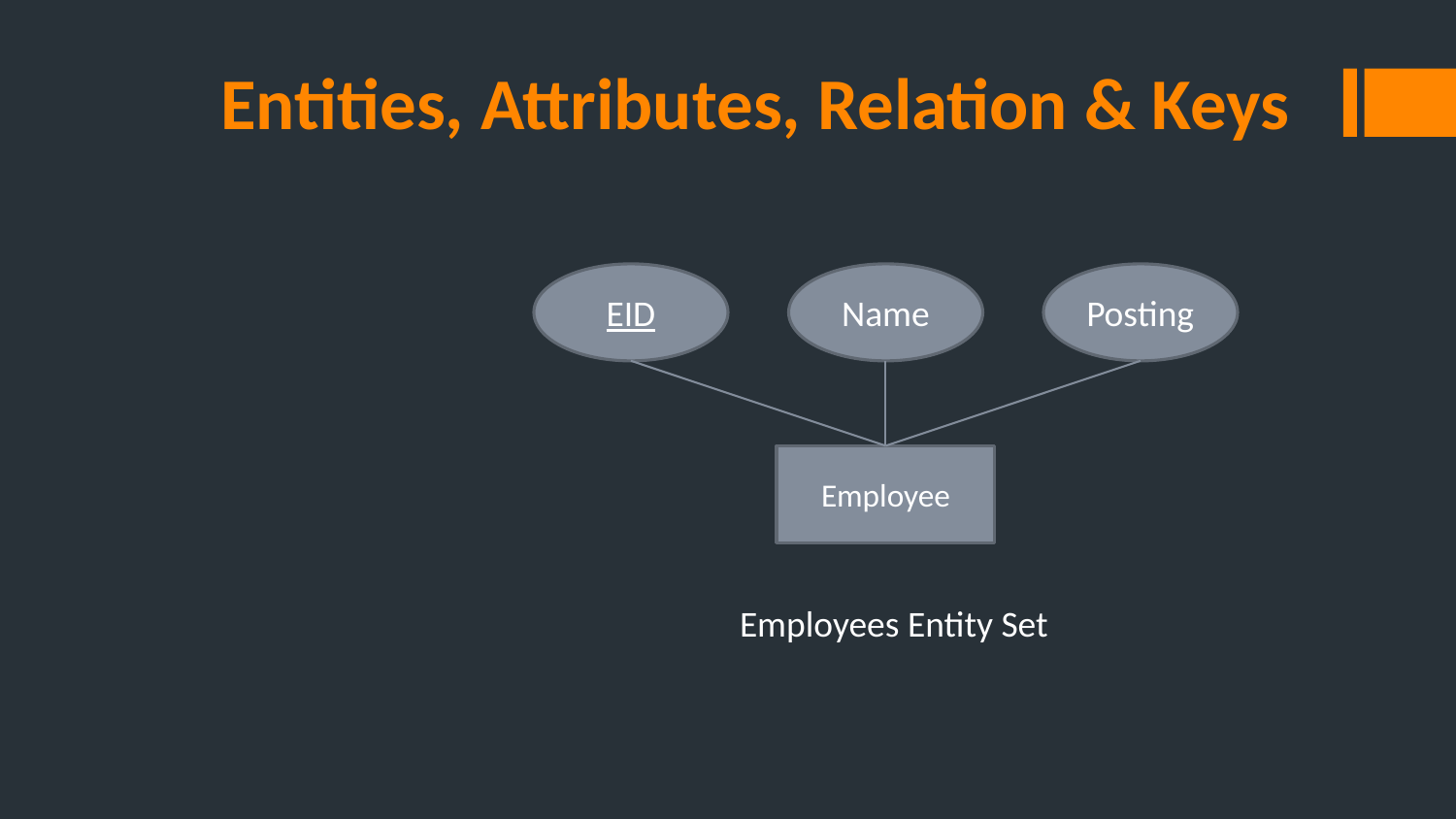

# Entities, Attributes, Relation & Keys
EID
Name
Posting
Employee
Employees Entity Set